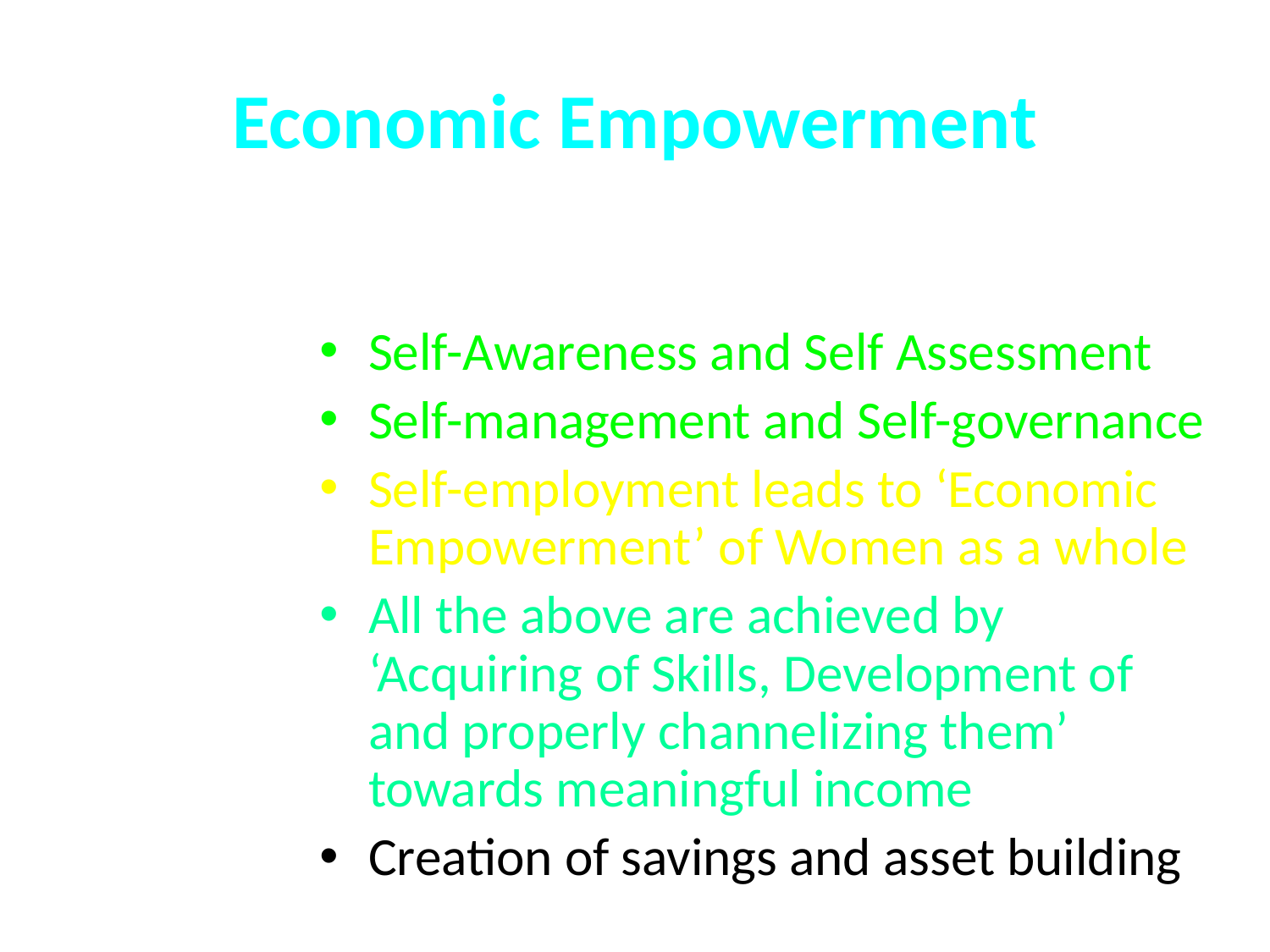

# Economic Empowerment
Self-Awareness and Self Assessment
Self-management and Self-governance
Self-employment leads to ‘Economic Empowerment’ of Women as a whole
All the above are achieved by ‘Acquiring of Skills, Development of  and properly channelizing them’ towards meaningful income
Creation of savings and asset building